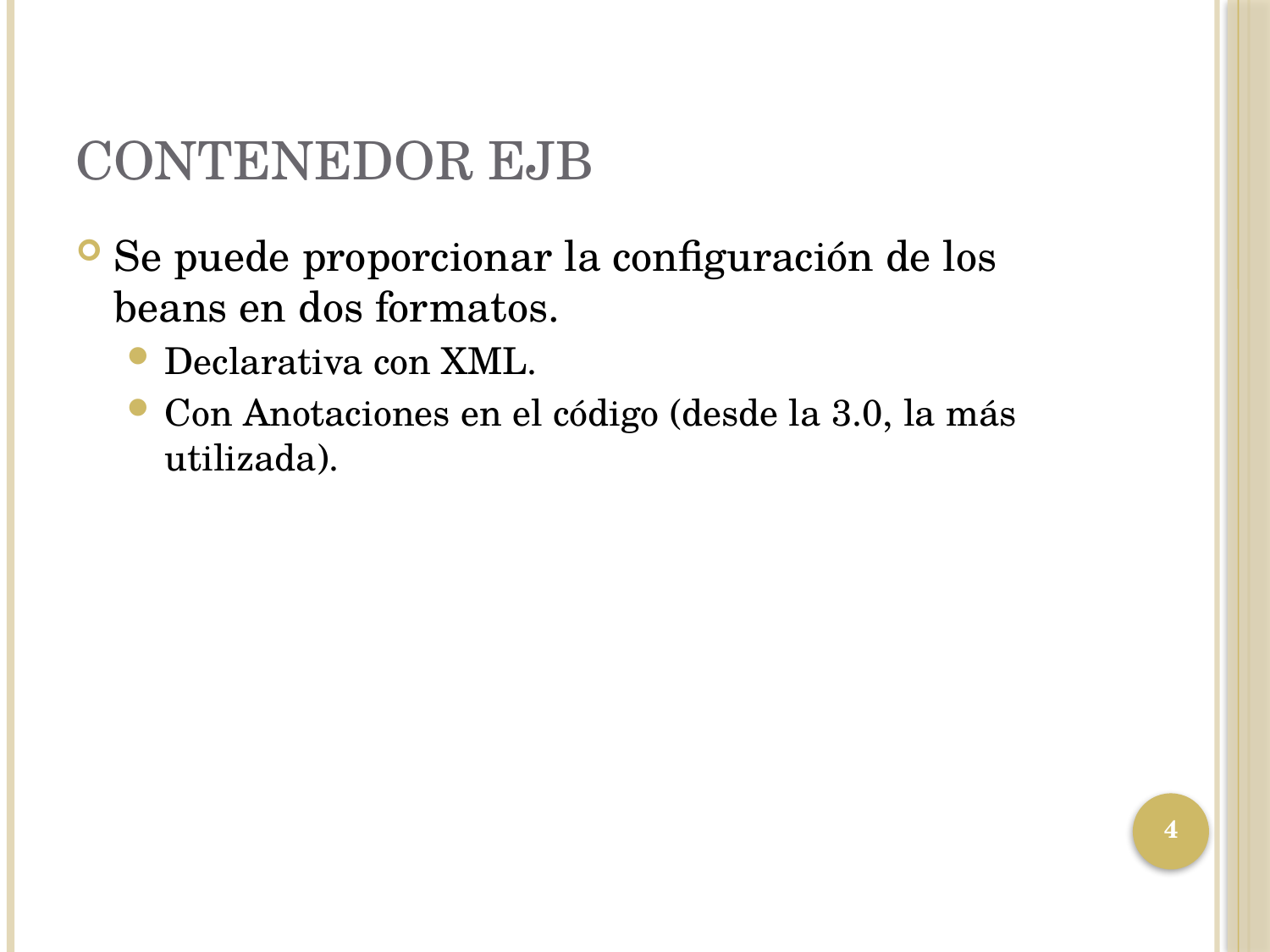

# Contenedor EJB
Se puede proporcionar la configuración de los beans en dos formatos.
Declarativa con XML.
Con Anotaciones en el código (desde la 3.0, la más utilizada).
4